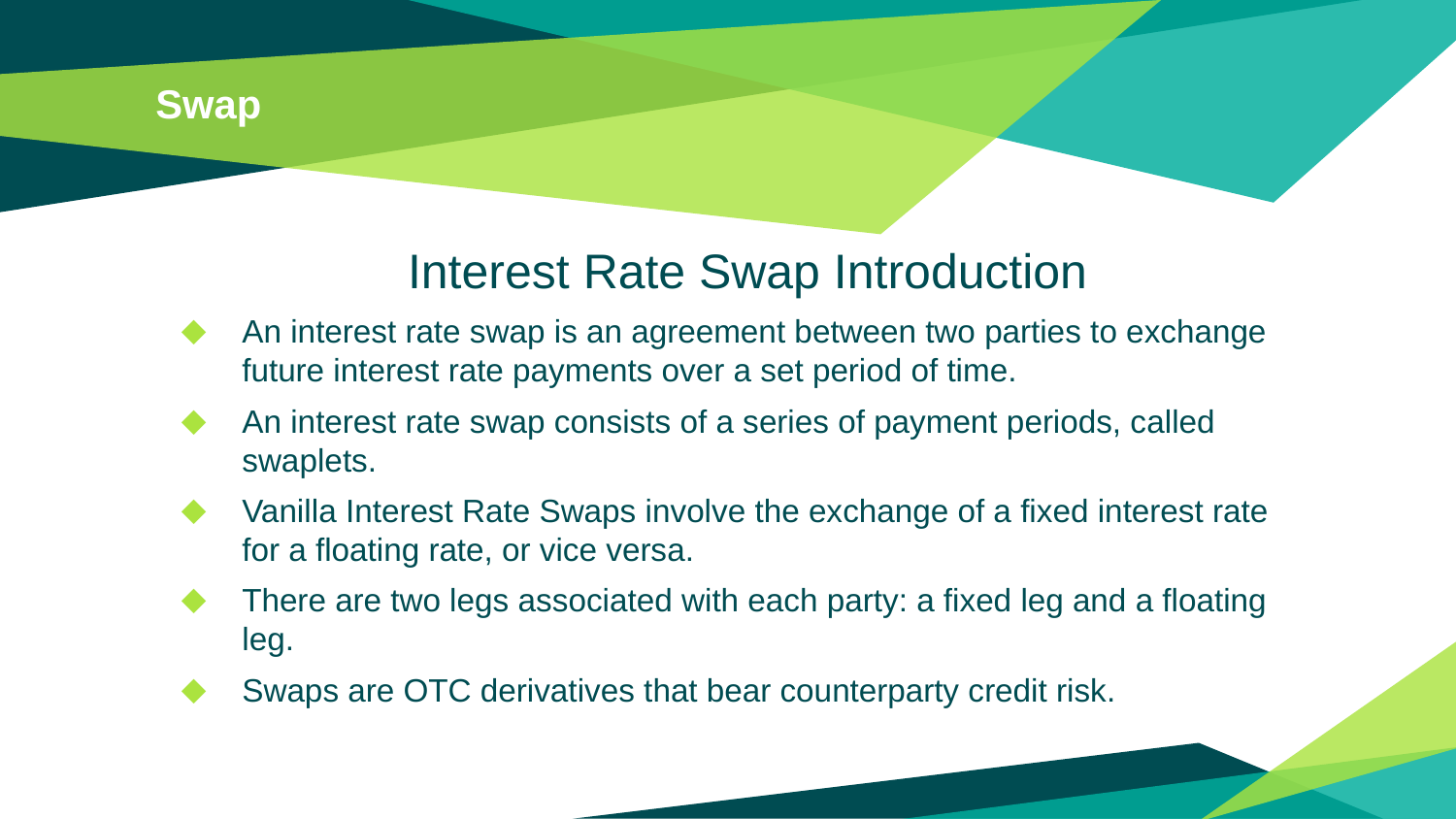

# Swap
Interest Rate Swap Introduction
An interest rate swap is an agreement between two parties to exchange future interest rate payments over a set period of time.
An interest rate swap consists of a series of payment periods, called swaplets.
Vanilla Interest Rate Swaps involve the exchange of a fixed interest rate for a floating rate, or vice versa.
There are two legs associated with each party: a fixed leg and a floating leg.
Swaps are OTC derivatives that bear counterparty credit risk.